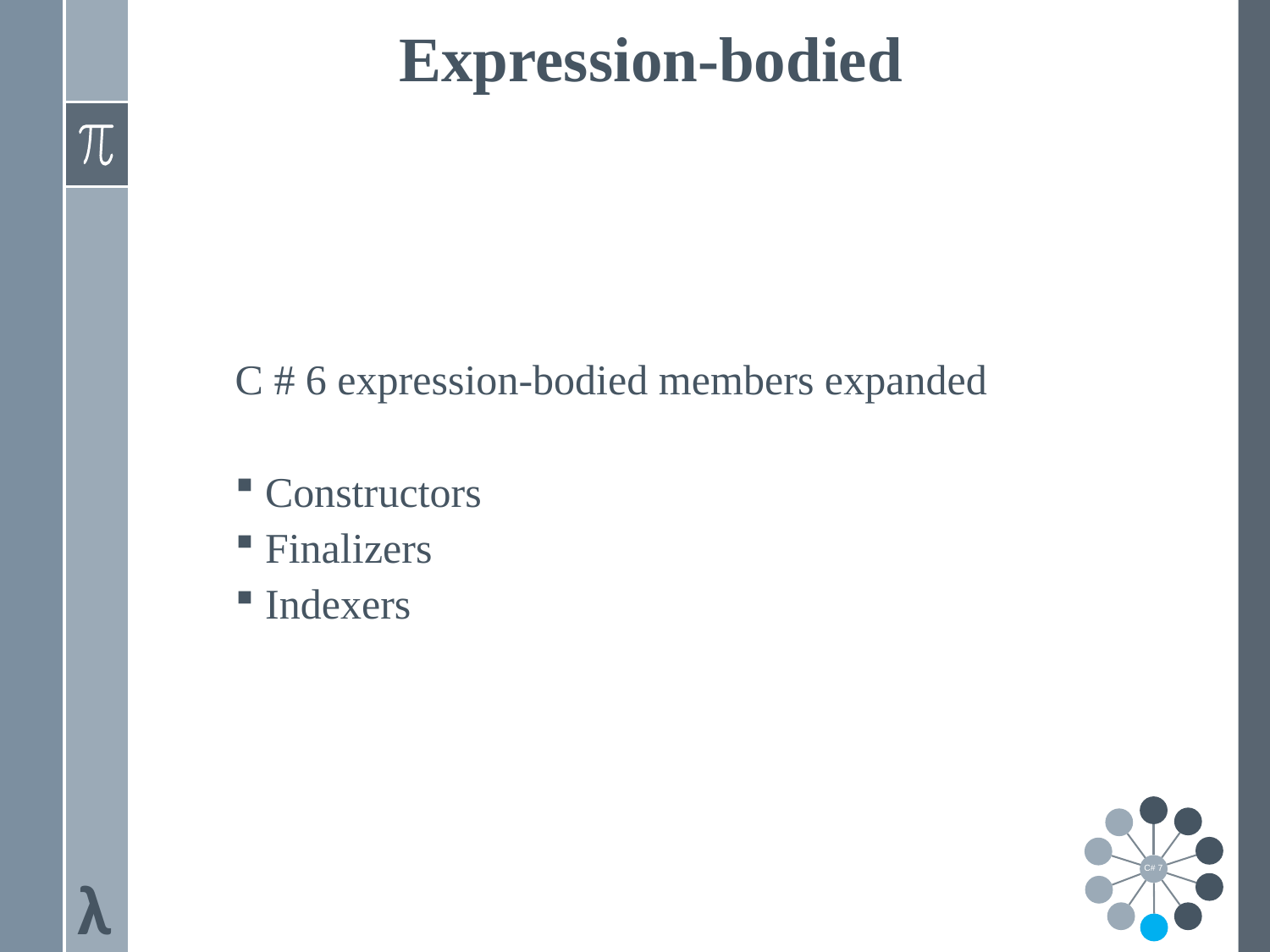

Expression-bodied
C # 6 expression-bodied members expanded

 Constructors
 Finalizers
 Indexers

C# 7

λ